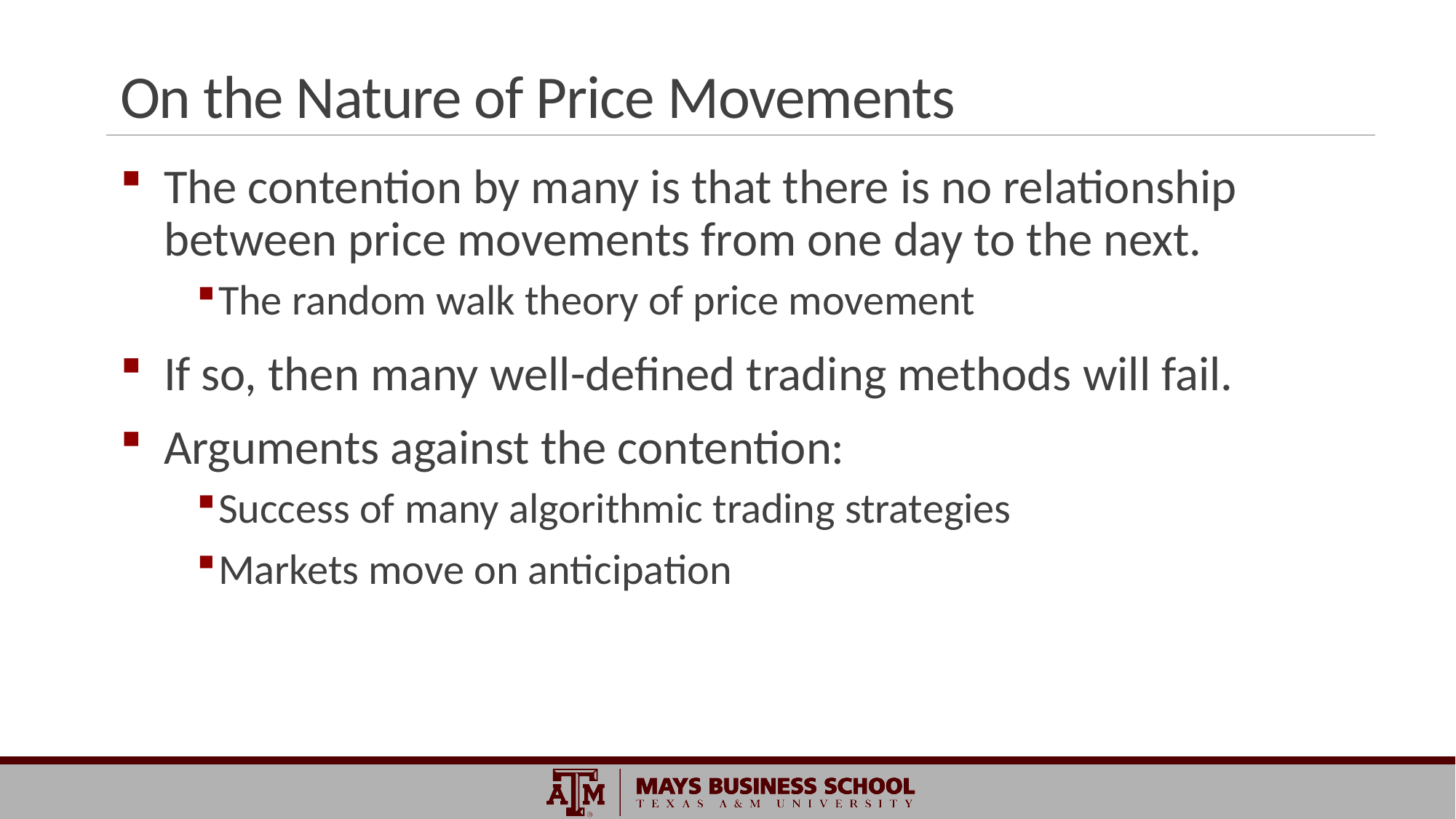

# On the Nature of Price Movements
The contention by many is that there is no relationship between price movements from one day to the next.
The random walk theory of price movement
If so, then many well-defined trading methods will fail.
Arguments against the contention:
Success of many algorithmic trading strategies
Markets move on anticipation